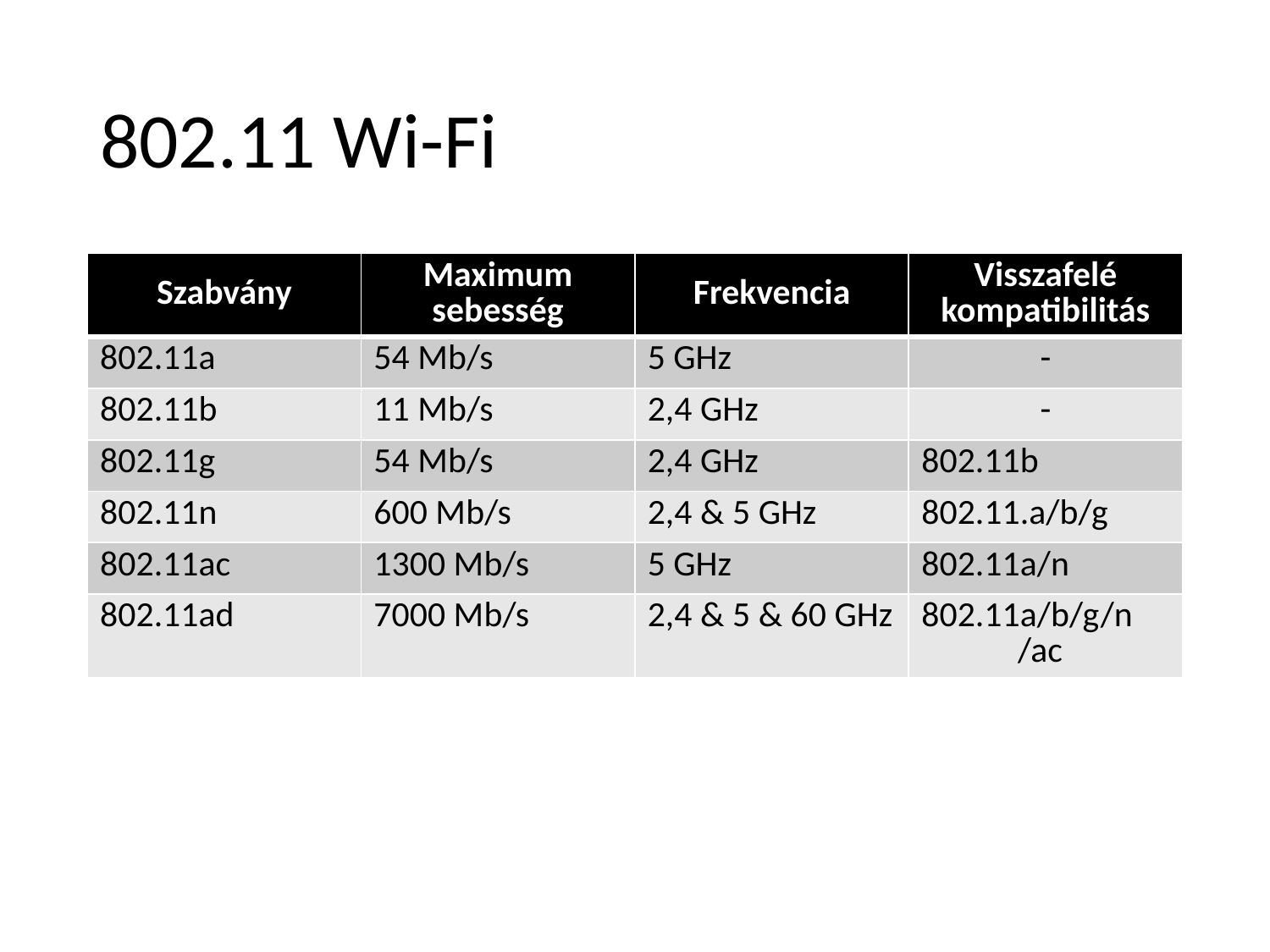

# 802.11 Wi-Fi
| Szabvány | Maximum sebesség | Frekvencia | Visszafelé kompatibilitás |
| --- | --- | --- | --- |
| 802.11a | 54 Mb/s | 5 GHz | - |
| 802.11b | 11 Mb/s | 2,4 GHz | - |
| 802.11g | 54 Mb/s | 2,4 GHz | 802.11b |
| 802.11n | 600 Mb/s | 2,4 & 5 GHz | 802.11.a/b/g |
| 802.11ac | 1300 Mb/s | 5 GHz | 802.11a/n |
| 802.11ad | 7000 Mb/s | 2,4 & 5 & 60 GHz | 802.11a/b/g/n /ac |